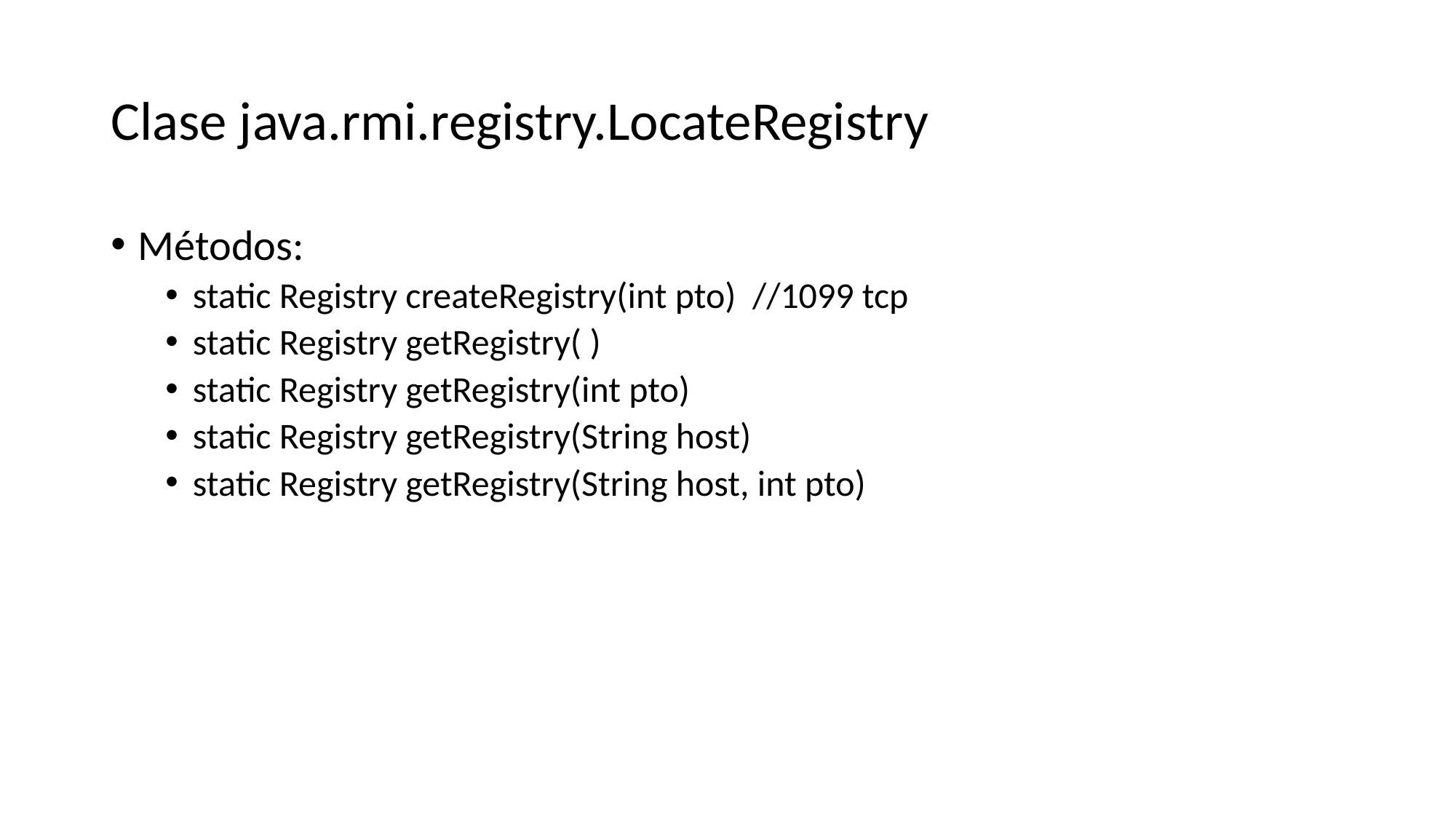

# Clase java.rmi.registry.LocateRegistry
Métodos:
static Registry createRegistry(int pto)  //1099 tcp
static Registry getRegistry( )
static Registry getRegistry(int pto)
static Registry getRegistry(String host)
static Registry getRegistry(String host, int pto)